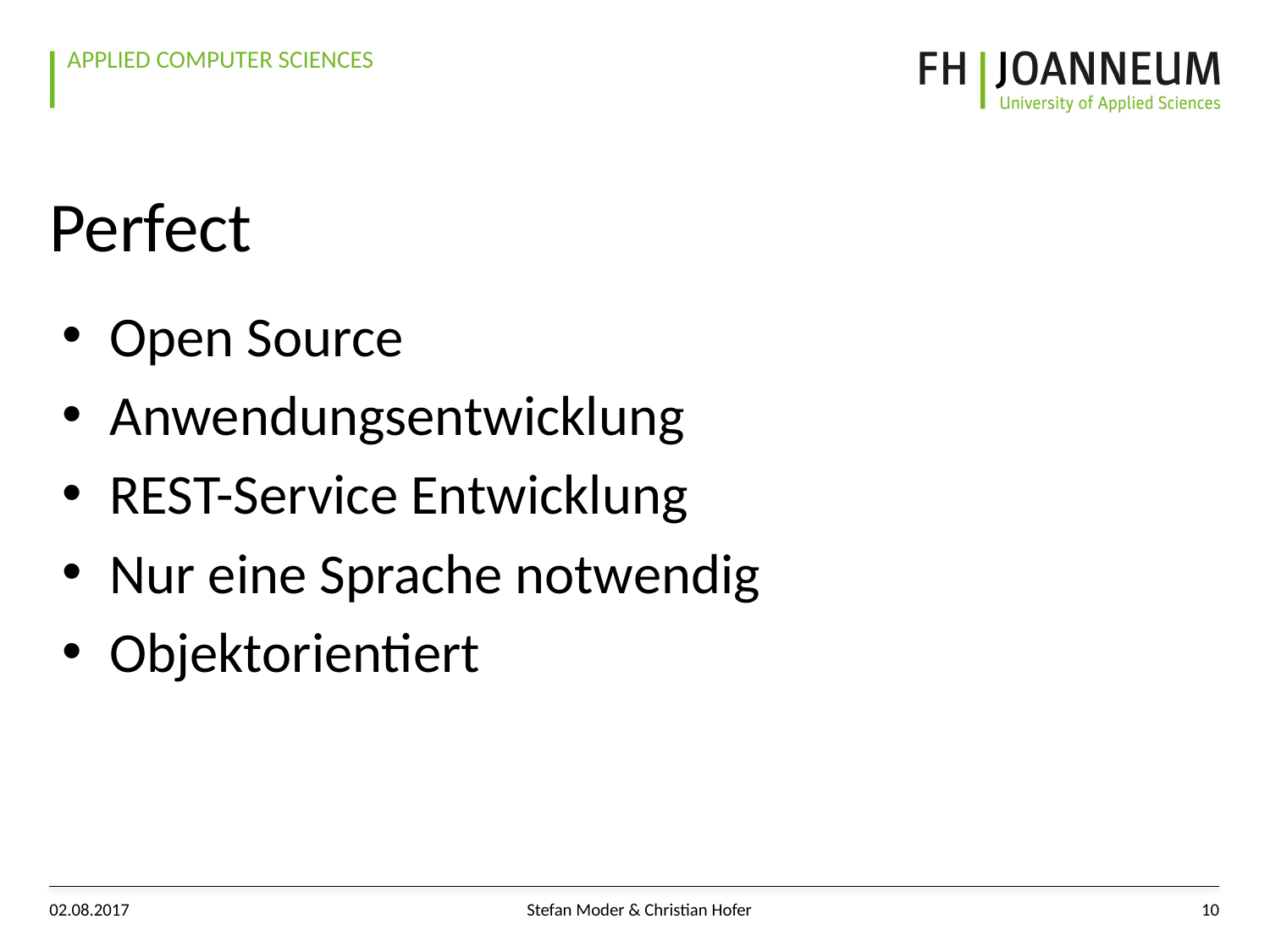

# Perfect
Open Source
Anwendungsentwicklung
REST-Service Entwicklung
Nur eine Sprache notwendig
Objektorientiert

02.08.2017
Stefan Moder & Christian Hofer
10